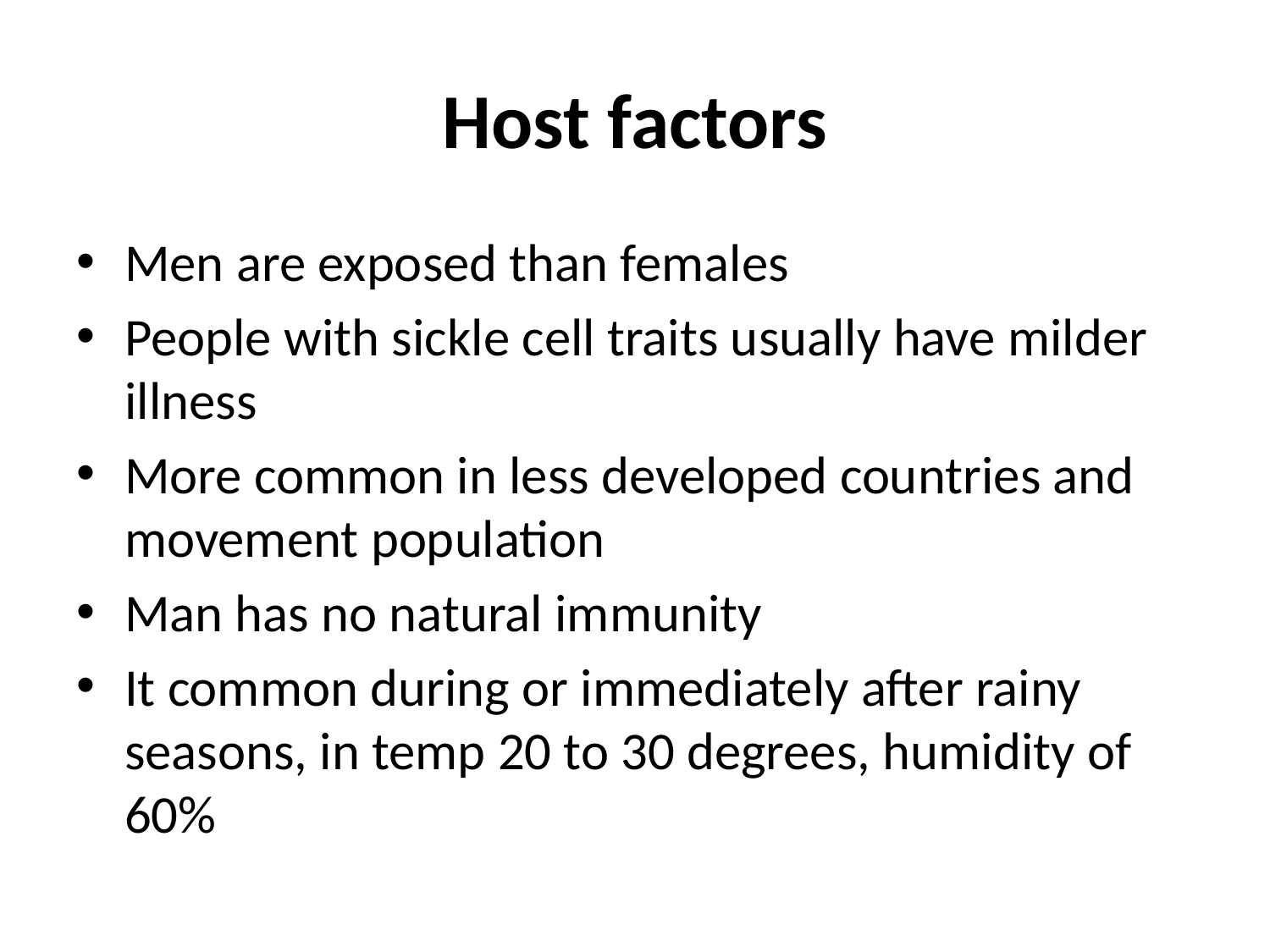

# Host factors
Men are exposed than females
People with sickle cell traits usually have milder illness
More common in less developed countries and movement population
Man has no natural immunity
It common during or immediately after rainy seasons, in temp 20 to 30 degrees, humidity of 60%